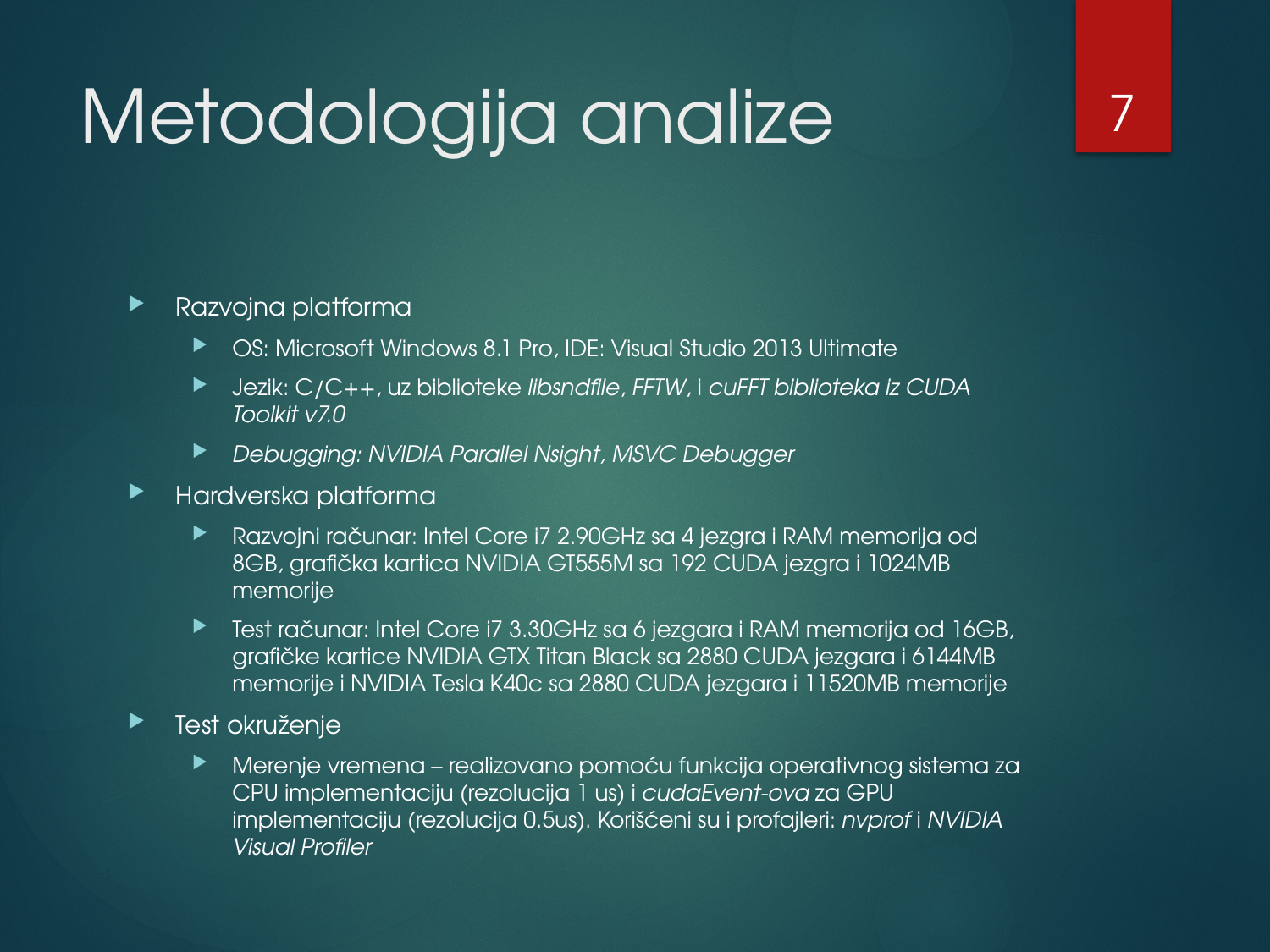

7
# Metodologija analize
Razvojna platforma
OS: Microsoft Windows 8.1 Pro, IDE: Visual Studio 2013 Ultimate
Jezik: C/C++, uz biblioteke libsndfile, FFTW, i cuFFT biblioteka iz CUDA Toolkit v7.0
Debugging: NVIDIA Parallel Nsight, MSVC Debugger
Hardverska platforma
Razvojni računar: Intel Core i7 2.90GHz sa 4 jezgra i RAM memorija od 8GB, grafička kartica NVIDIA GT555M sa 192 CUDA jezgra i 1024MB memorije
Test računar: Intel Core i7 3.30GHz sa 6 jezgara i RAM memorija od 16GB, grafičke kartice NVIDIA GTX Titan Black sa 2880 CUDA jezgara i 6144MB memorije i NVIDIA Tesla K40c sa 2880 CUDA jezgara i 11520MB memorije
Test okruženje
Merenje vremena – realizovano pomoću funkcija operativnog sistema za CPU implementaciju (rezolucija 1 us) i cudaEvent-ova za GPU implementaciju (rezolucija 0.5us). Korišćeni su i profajleri: nvprof i NVIDIA Visual Profiler